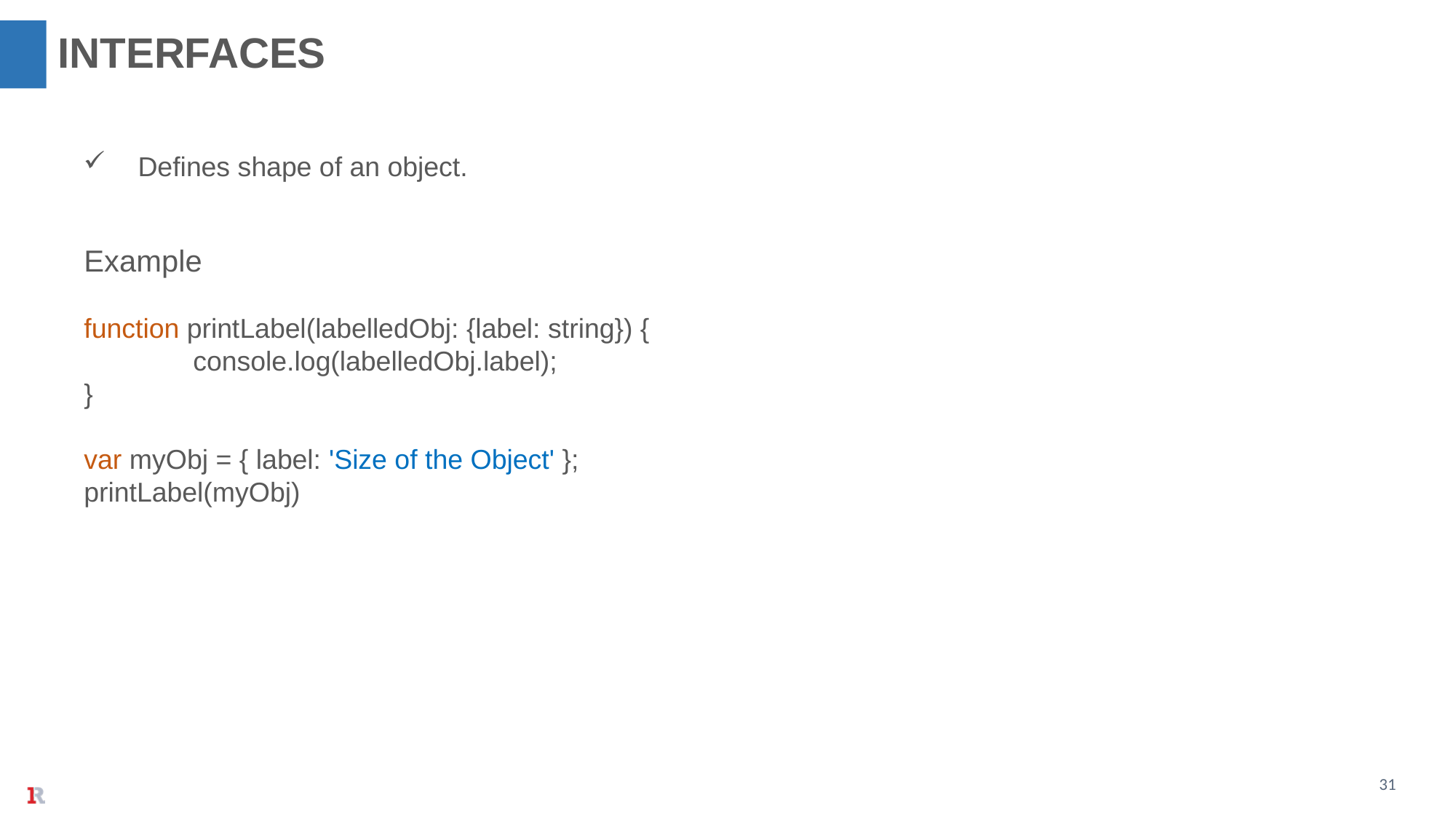

INTERFACES

Defines shape of an object.

Example

function printLabel(labelledObj: {label: string}) {
	console.log(labelledObj.label);
}

var myObj = { label: 'Size of the Object' };
printLabel(myObj)